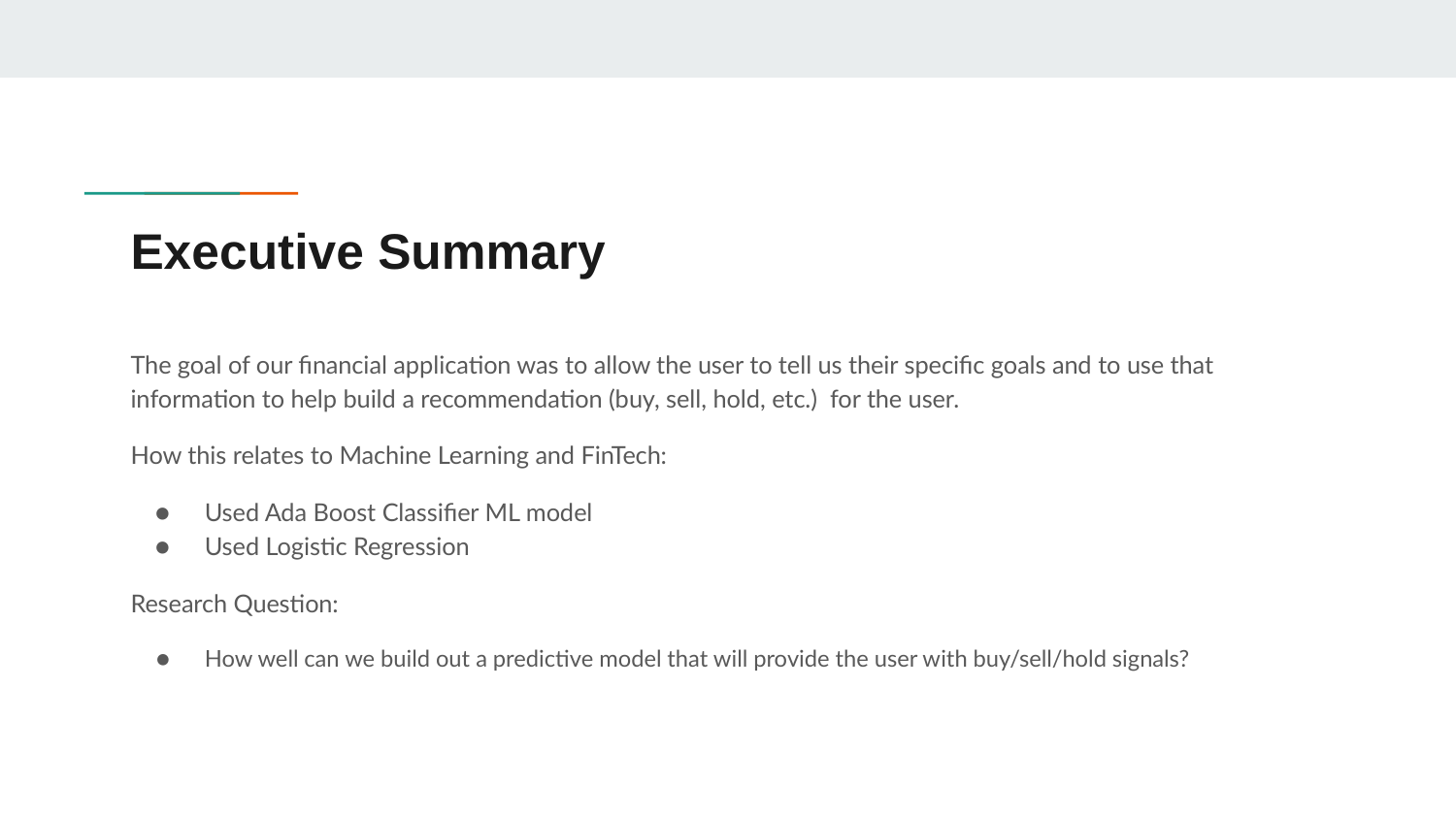

# Executive Summary
The goal of our financial application was to allow the user to tell us their specific goals and to use that information to help build a recommendation (buy, sell, hold, etc.)  for the user.
How this relates to Machine Learning and FinTech:
Used Ada Boost Classifier ML model
Used Logistic Regression
Research Question:
How well can we build out a predictive model that will provide the user with buy/sell/hold signals?